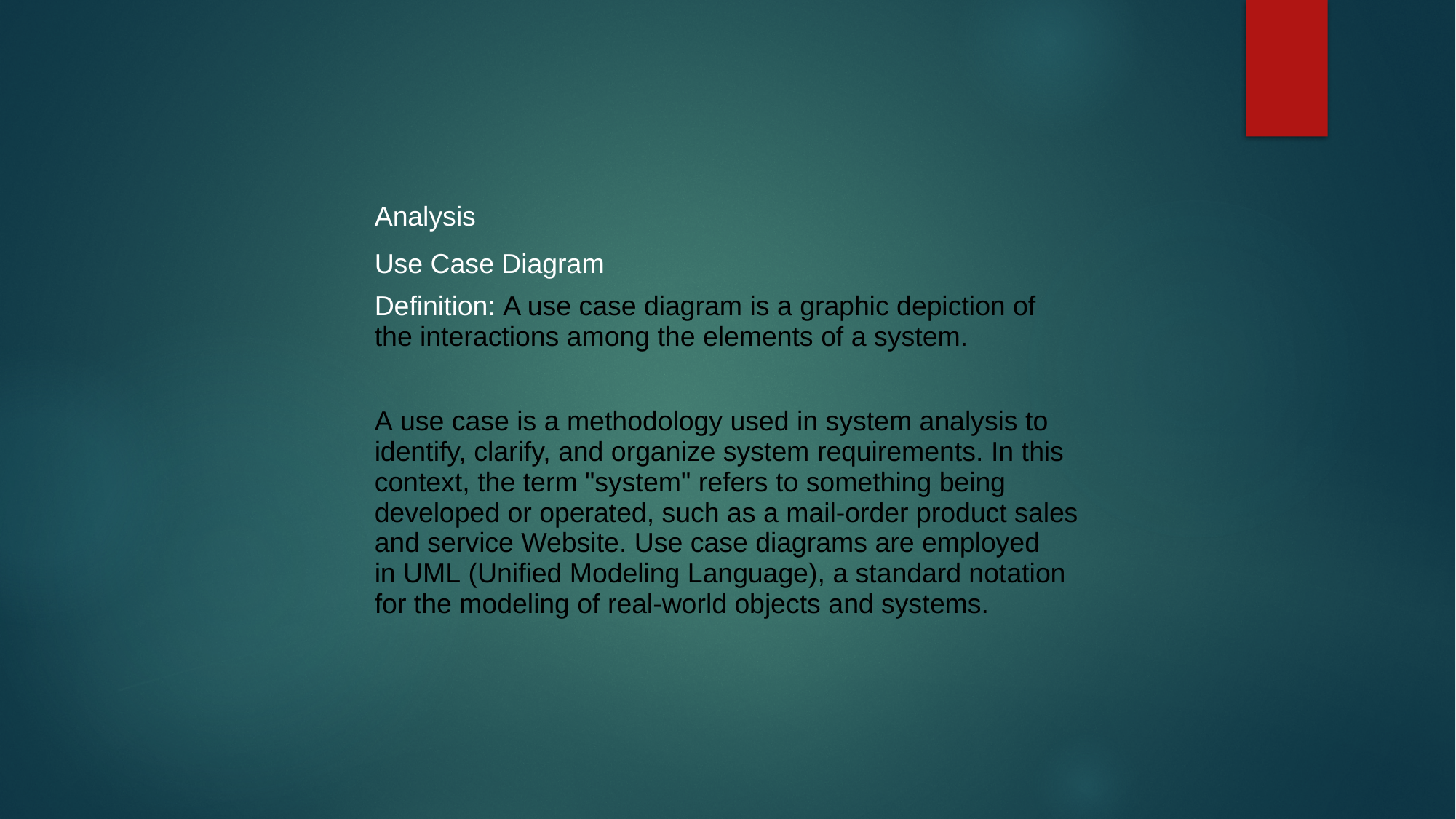

Analysis
Use Case Diagram
Definition: A use case diagram is a graphic depiction of the interactions among the elements of a system.
A use case is a methodology used in system analysis to identify, clarify, and organize system requirements. In this context, the term "system" refers to something being developed or operated, such as a mail-order product sales and service Website. Use case diagrams are employed in UML (Unified Modeling Language), a standard notation for the modeling of real-world objects and systems.